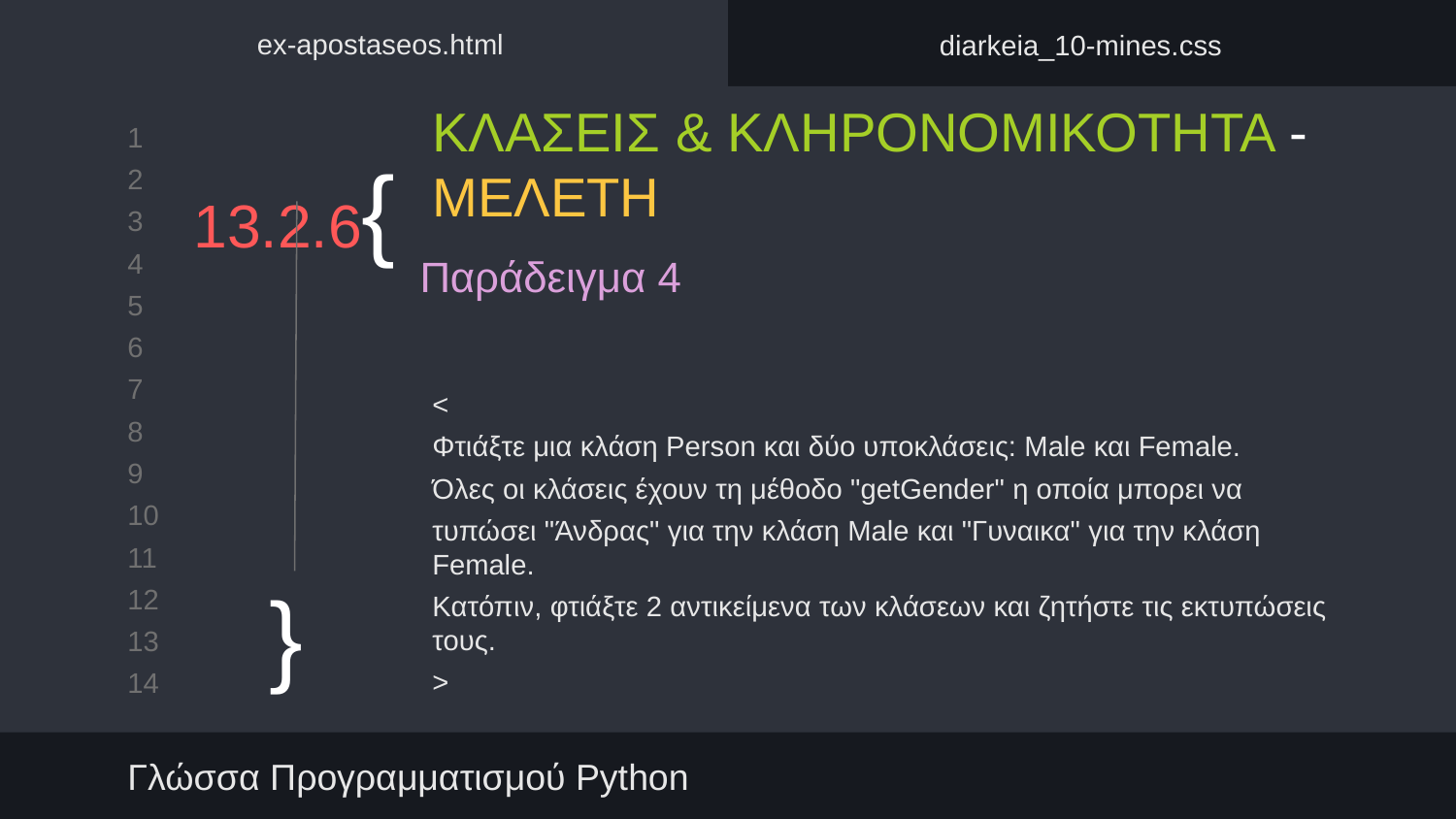

ex-apostaseos.html
diarkeia_10-mines.css
# 13.2.6{
ΚΛΑΣΕΙΣ & ΚΛΗΡΟΝΟΜΙΚΟΤΗΤΑ - ΜΕΛΕΤΗ
Παράδειγμα 4
<
Φτιάξτε μια κλάση Person και δύο υποκλάσεις: Male και Female.
Όλες οι κλάσεις έχουν τη μέθοδο "getGender" η οποία μπορει να
τυπώσει "Άνδρας" για την κλάση Male και "Γυναικα" για την κλάση Female.
Κατόπιν, φτιάξτε 2 αντικείμενα των κλάσεων και ζητήστε τις εκτυπώσεις τους.
>
}
Γλώσσα Προγραμματισμού Python